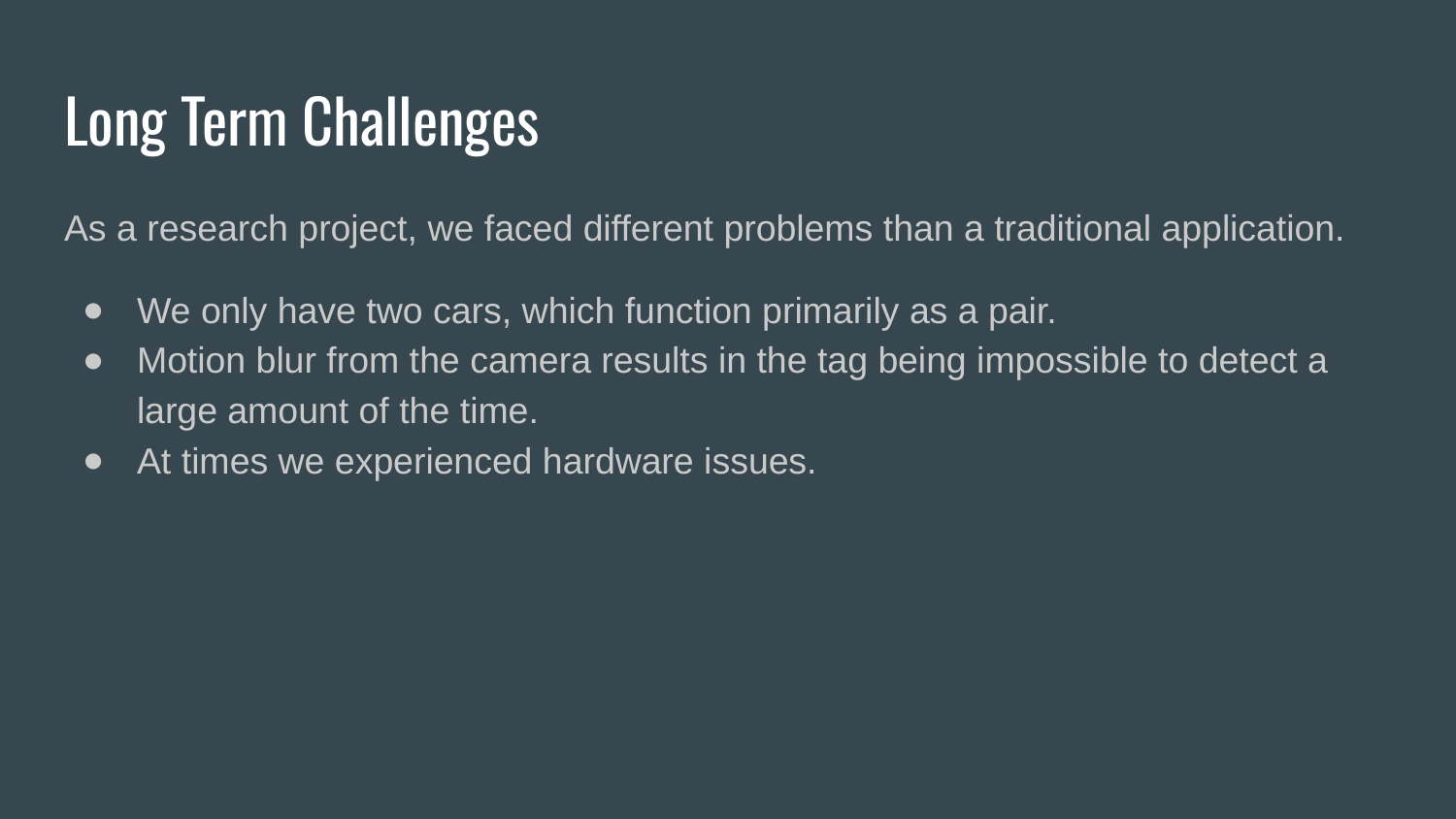

# Long Term Challenges
As a research project, we faced different problems than a traditional application.
We only have two cars, which function primarily as a pair.
Motion blur from the camera results in the tag being impossible to detect a large amount of the time.
At times we experienced hardware issues.